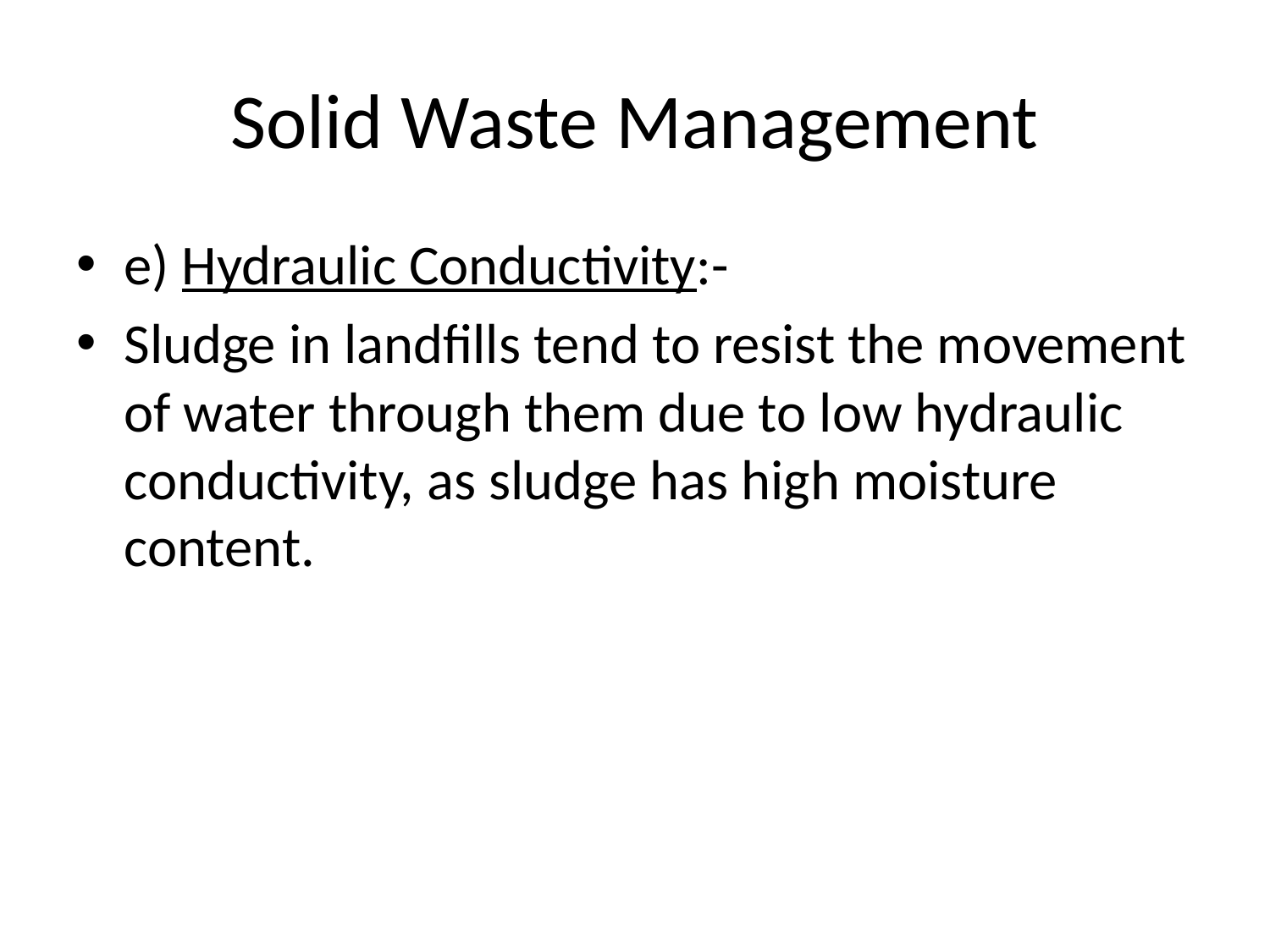

# Solid Waste Management
e) Hydraulic Conductivity:-
Sludge in landfills tend to resist the movement of water through them due to low hydraulic conductivity, as sludge has high moisture content.